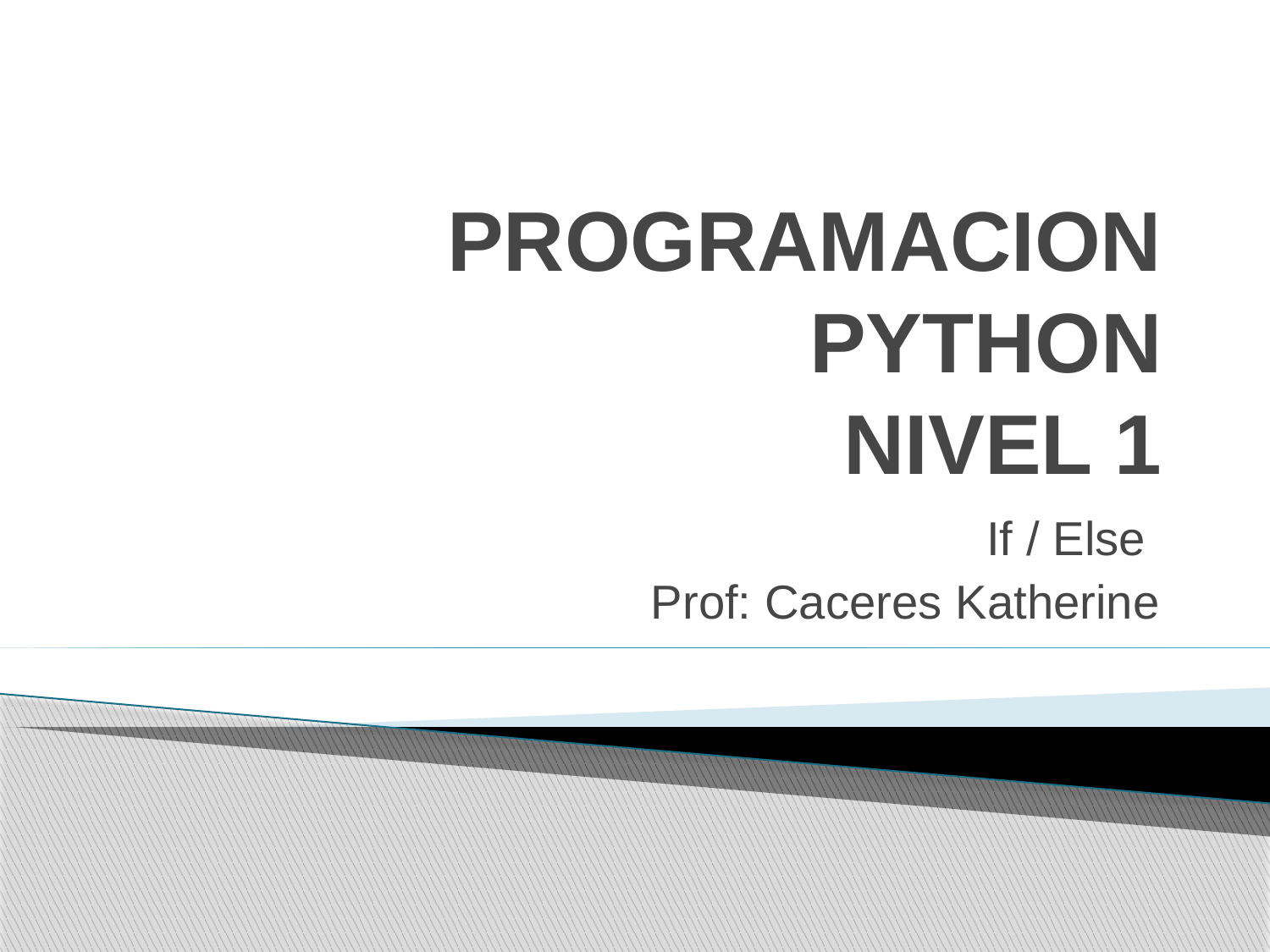

# PROGRAMACION PYTHON NIVEL 1
If / Else
Prof: Caceres Katherine